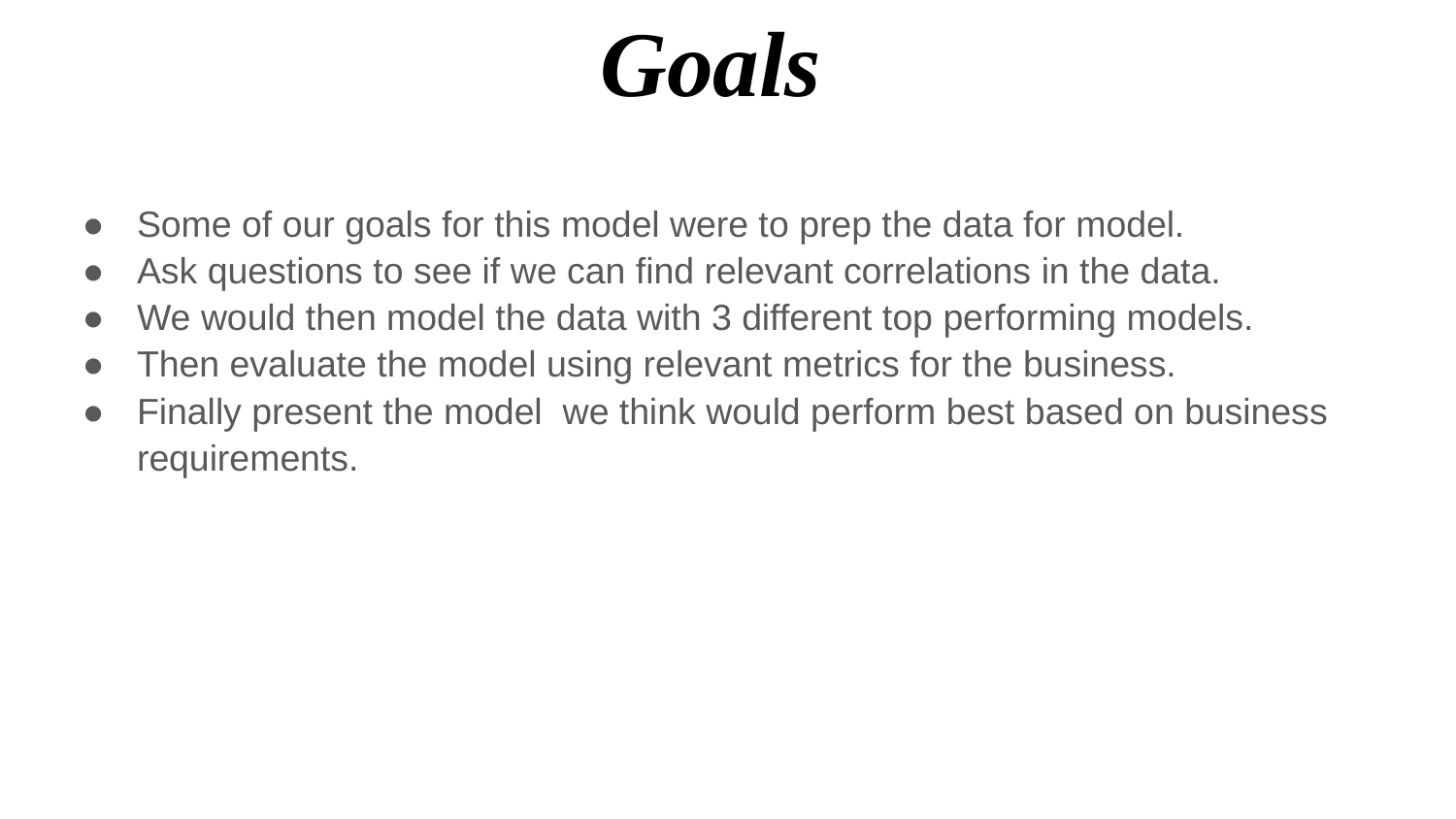

# Goals
Some of our goals for this model were to prep the data for model.
Ask questions to see if we can find relevant correlations in the data.
We would then model the data with 3 different top performing models.
Then evaluate the model using relevant metrics for the business.
Finally present the model  we think would perform best based on business requirements.